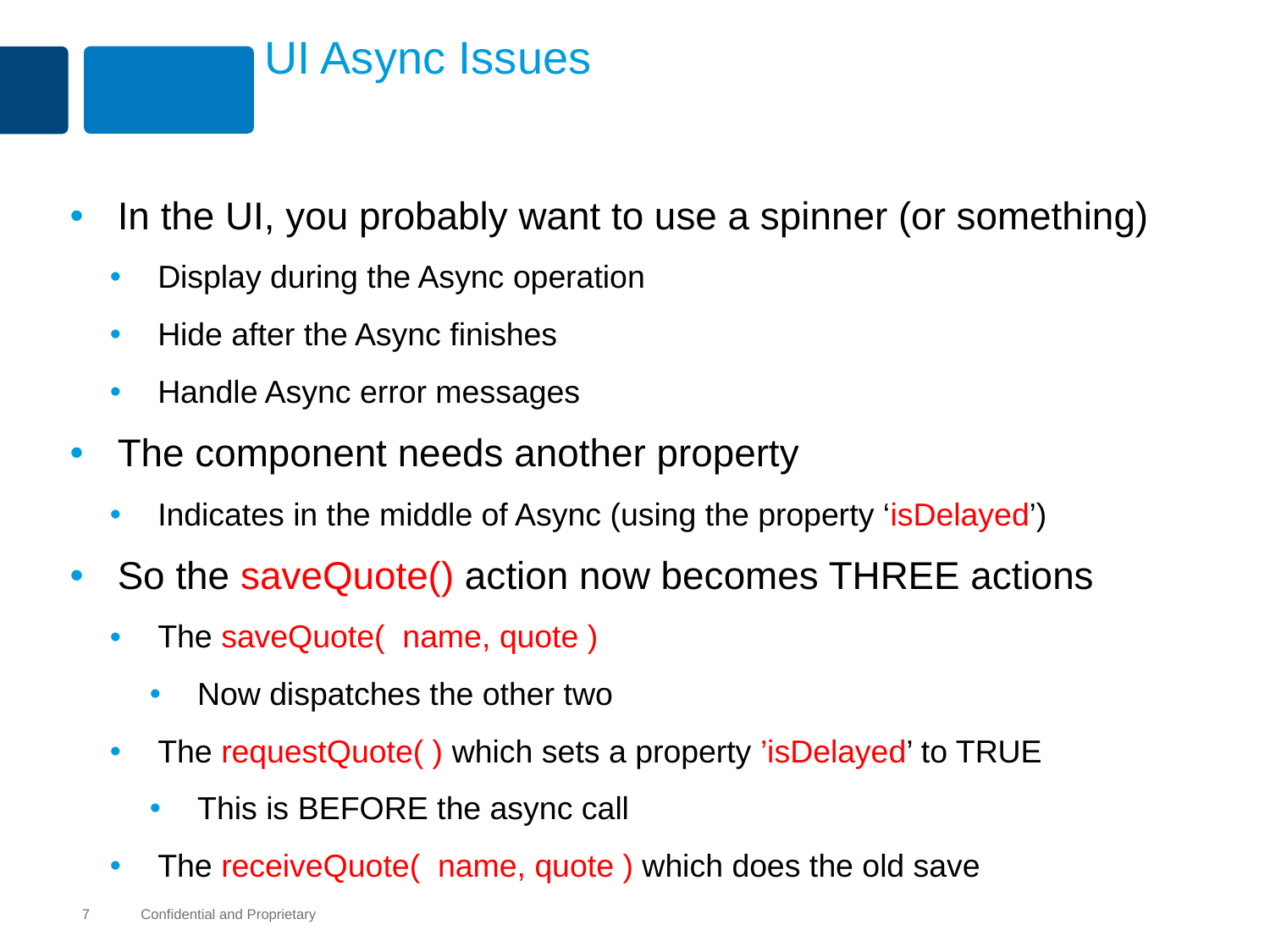

# UI Async Issues
In the UI, you probably want to use a spinner (or something)
Display during the Async operation
Hide after the Async finishes
Handle Async error messages
The component needs another property
Indicates in the middle of Async (using the property ‘isDelayed’)
So the saveQuote() action now becomes THREE actions
The saveQuote(  name, quote )
Now dispatches the other two
The requestQuote( ) which sets a property ’isDelayed’ to TRUE
This is BEFORE the async call
The receiveQuote(  name, quote ) which does the old save